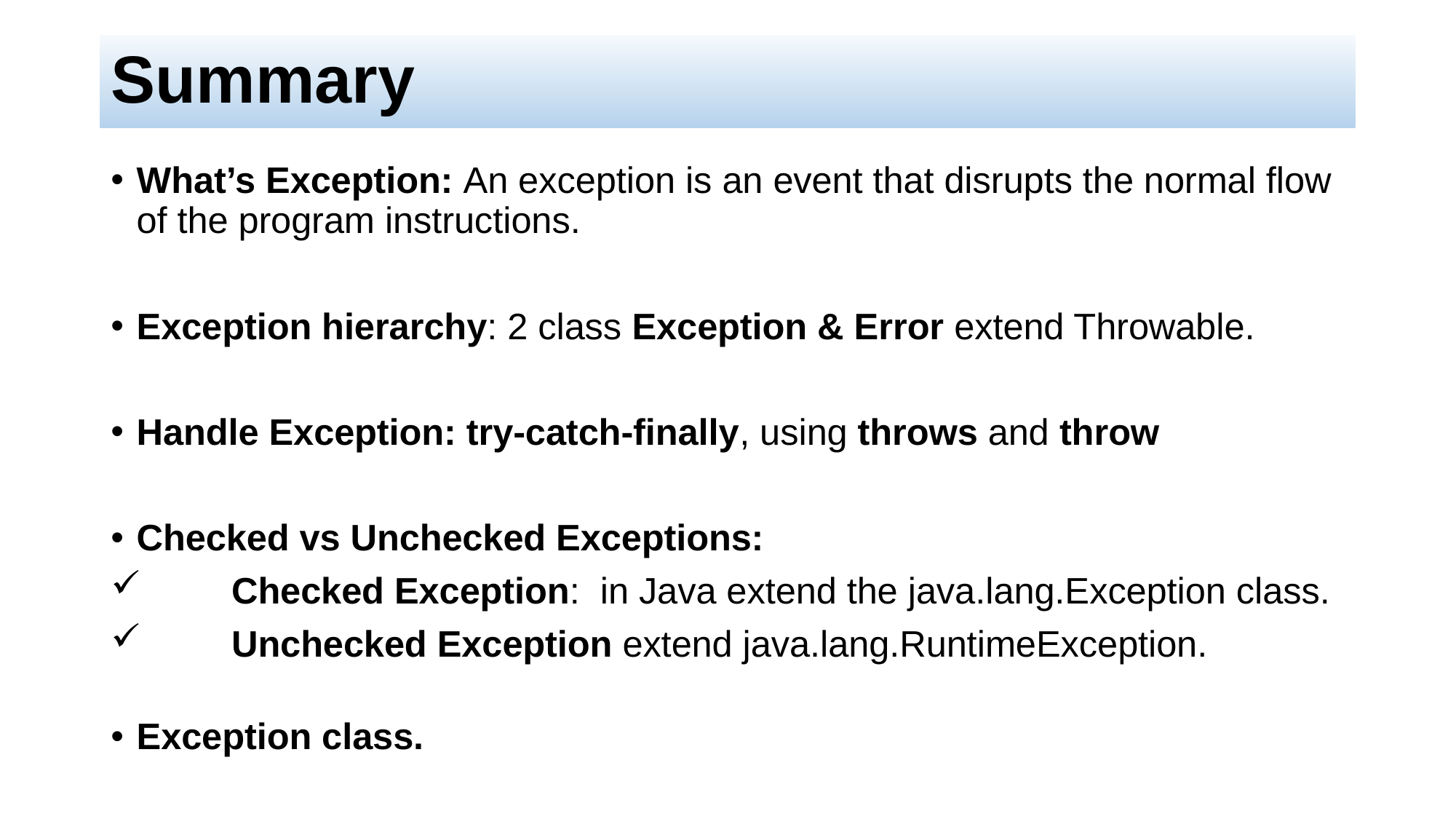

# Summary
What’s Exception: An exception is an event that disrupts the normal flow of the program instructions.

Exception hierarchy: 2 class Exception & Error extend Throwable.

Handle Exception: try-catch-finally, using throws and throw

Checked vs Unchecked Exceptions:
	Checked Exception:  in Java extend the java.lang.Exception class.
	Unchecked Exception extend java.lang.RuntimeException.
Exception class.